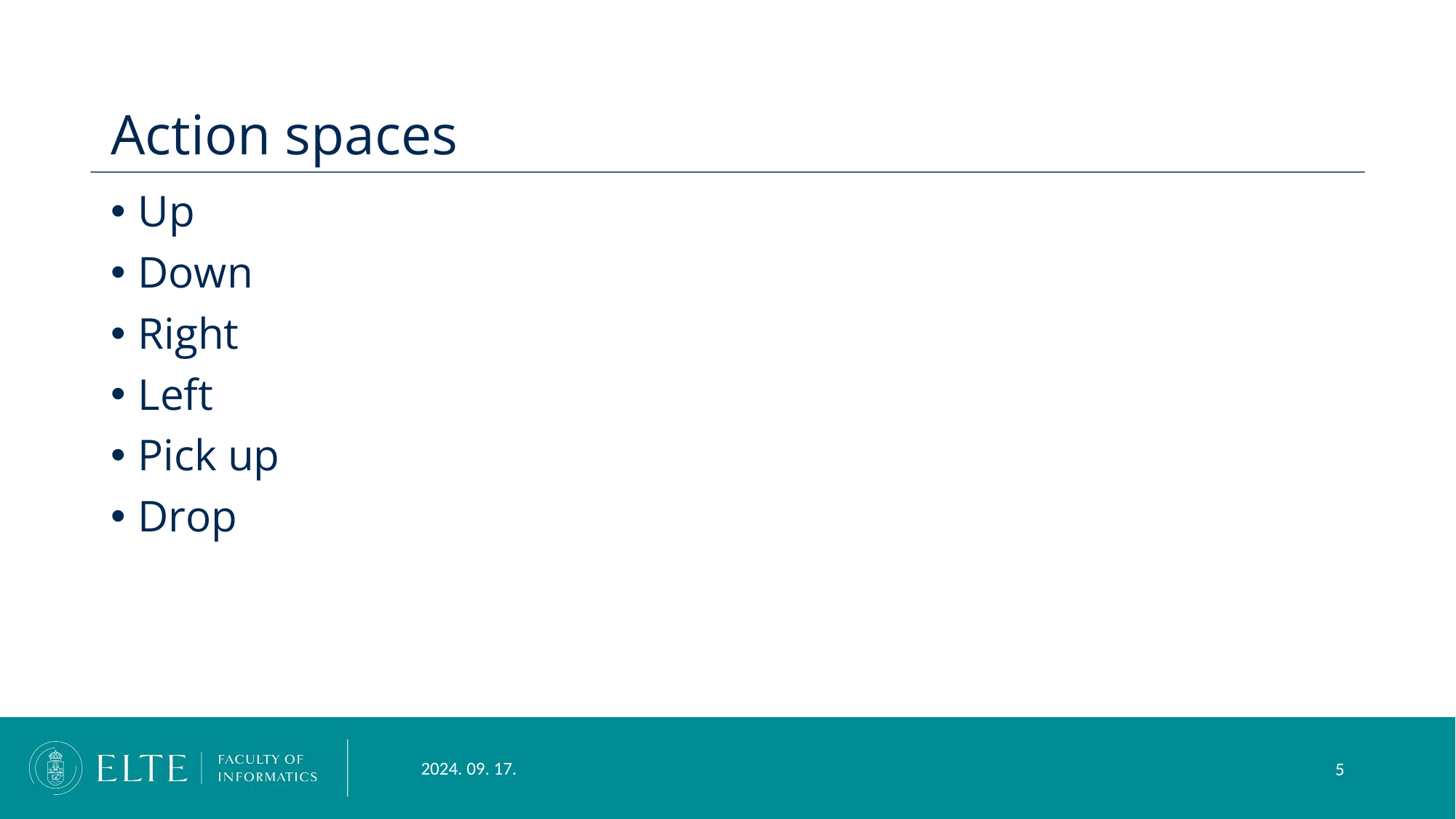

Action spaces
Up
Down
Right
Left
Pick up
Drop

2024. 09. 17.

5